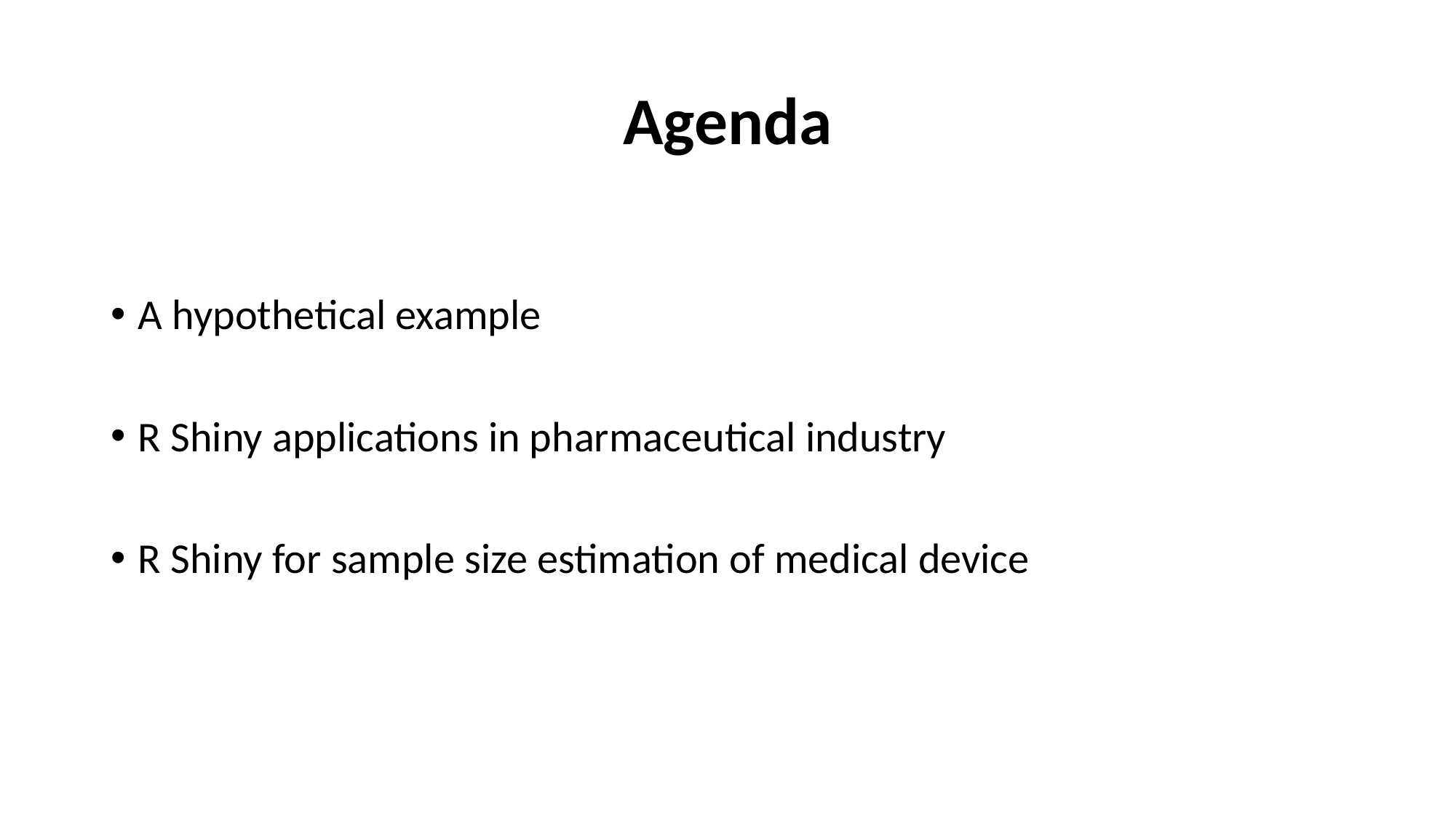

# Agenda
A hypothetical example

R Shiny applications in pharmaceutical industry

R Shiny for sample size estimation of medical device